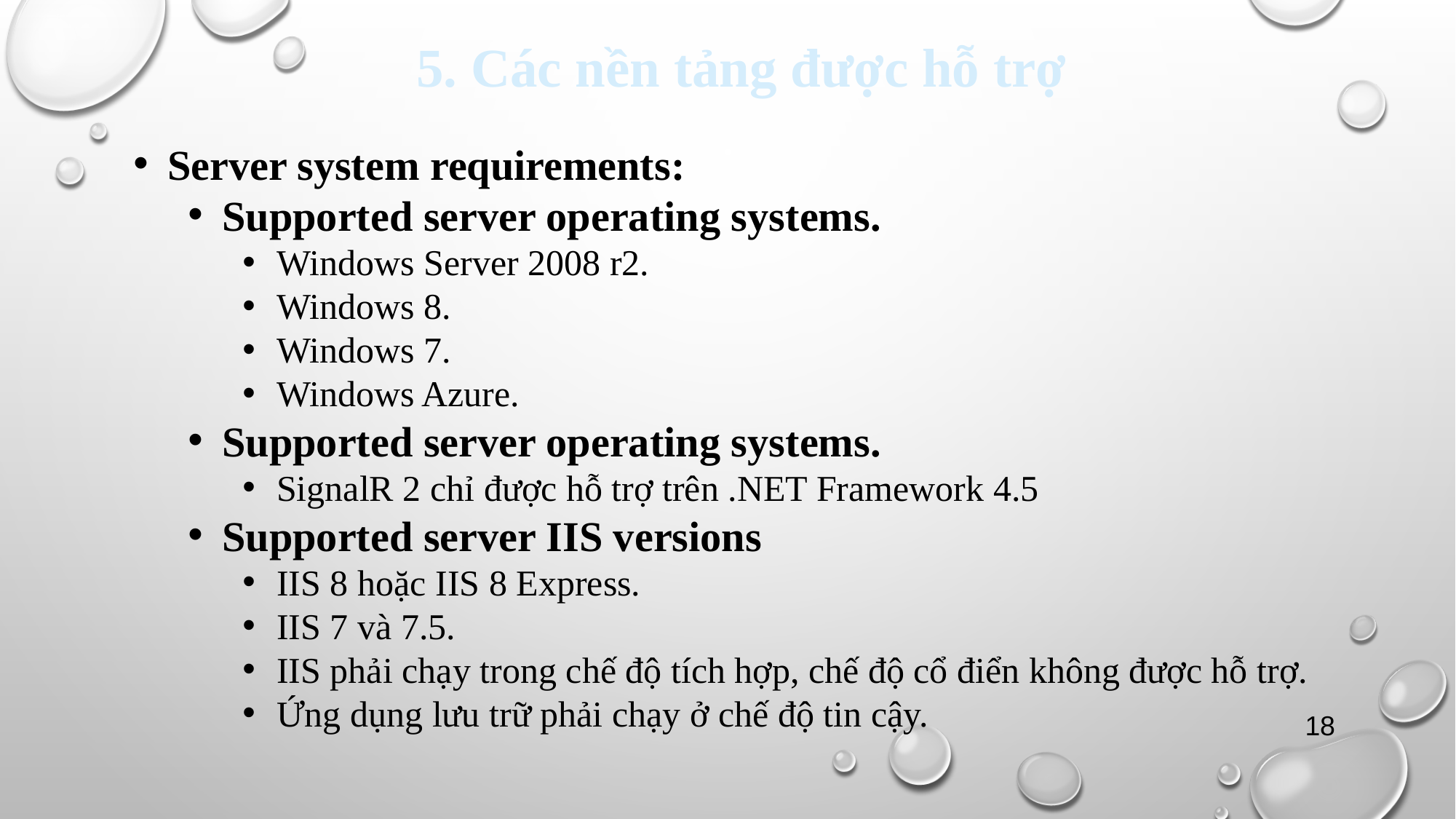

# 5. Các nền tảng được hỗ trợ
Server system requirements:
Supported server operating systems.
Windows Server 2008 r2.
Windows 8.
Windows 7.
Windows Azure.
Supported server operating systems.
SignalR 2 chỉ được hỗ trợ trên .NET Framework 4.5
Supported server IIS versions
IIS 8 hoặc IIS 8 Express.
IIS 7 và 7.5.
IIS phải chạy trong chế độ tích hợp, chế độ cổ điển không được hỗ trợ.
Ứng dụng lưu trữ phải chạy ở chế độ tin cậy.

18